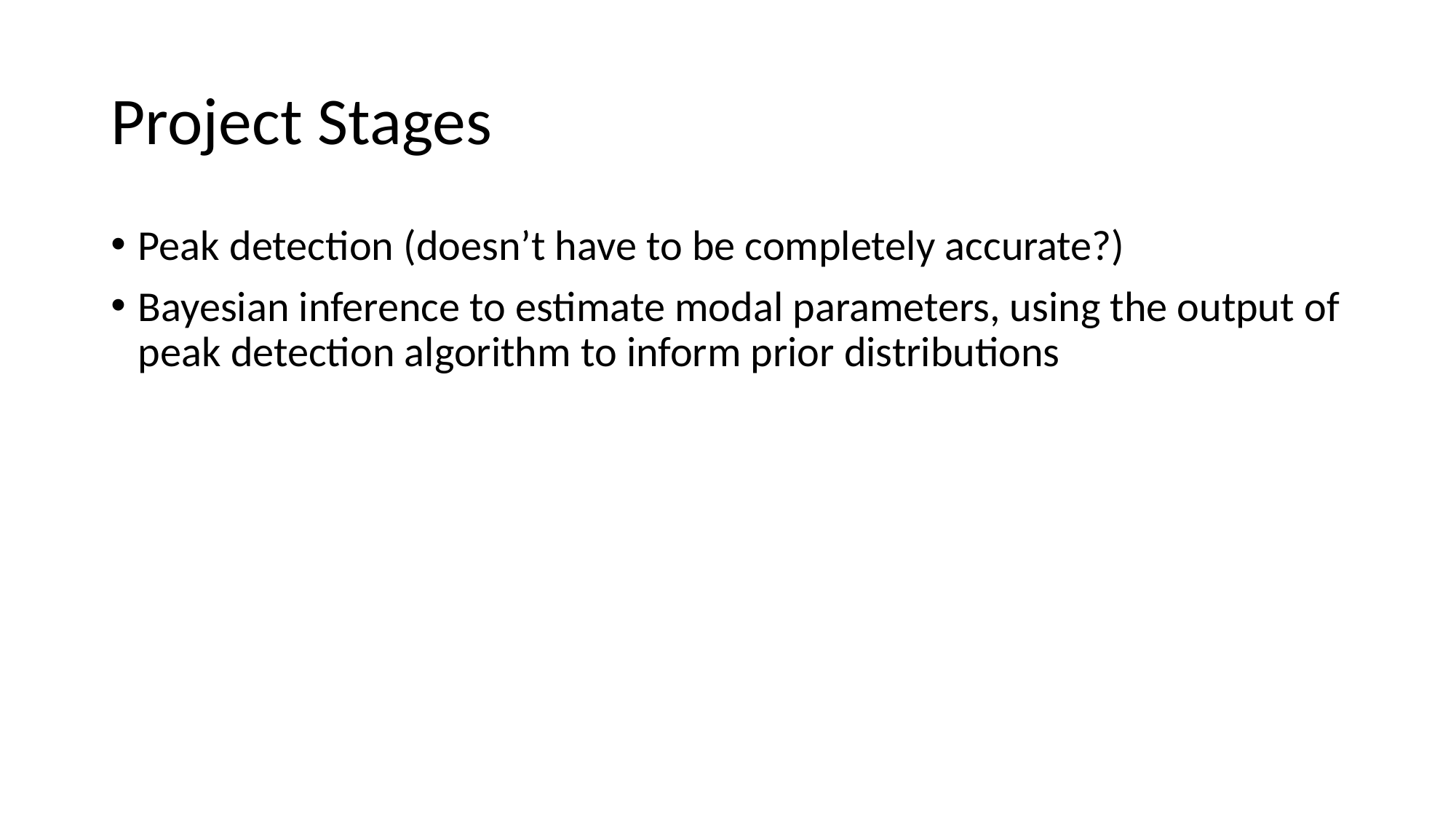

# Project Stages
Peak detection (doesn’t have to be completely accurate?)
Bayesian inference to estimate modal parameters, using the output of peak detection algorithm to inform prior distributions